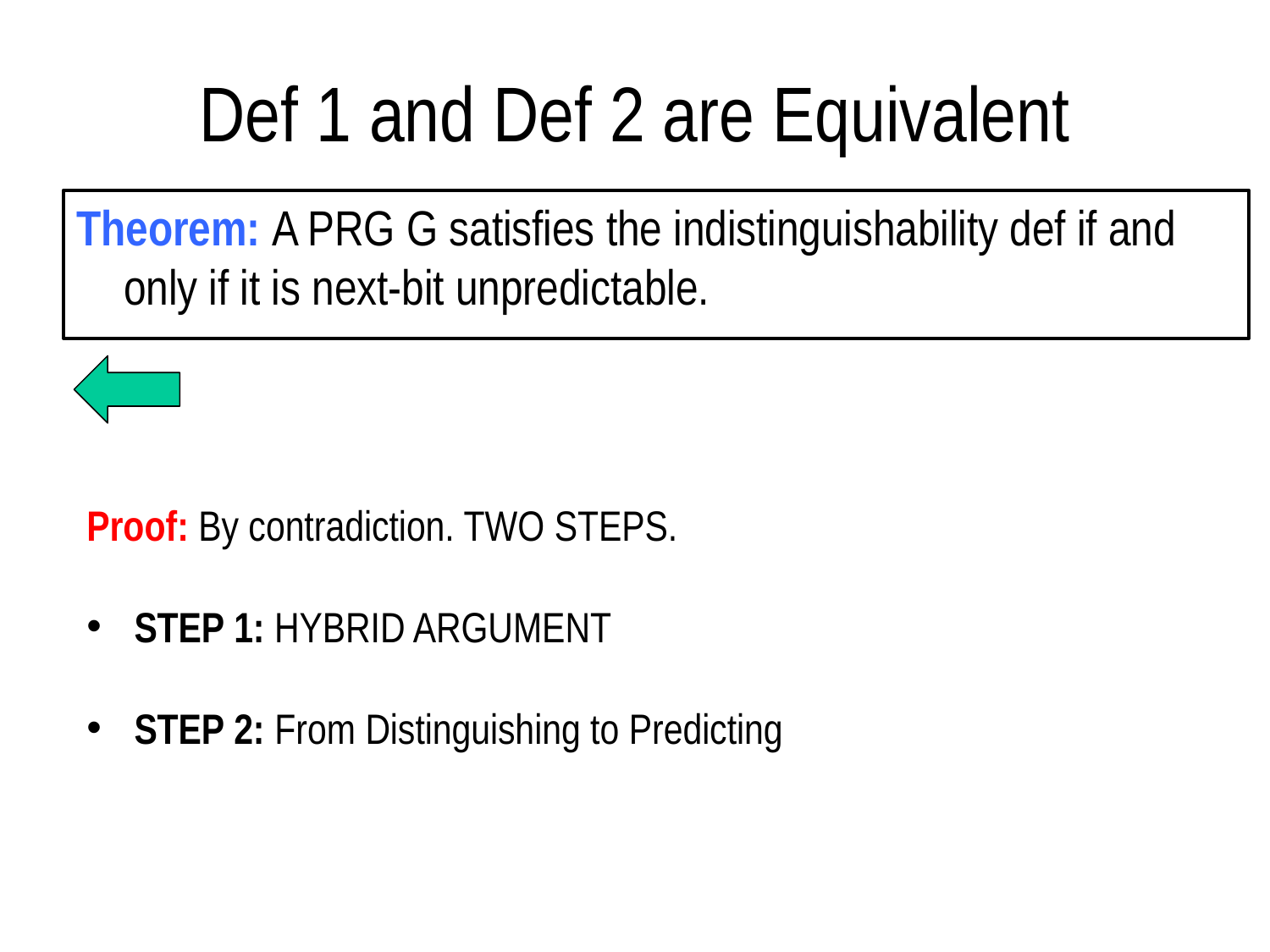

# Def 1 and Def 2 are Equivalent
Theorem: A PRG G satisfies the indistinguishability def if and only if it is next-bit unpredictable.

Proof: By contradiction. TWO STEPS.

STEP 1: HYBRID ARGUMENT

STEP 2: From Distinguishing to Predicting